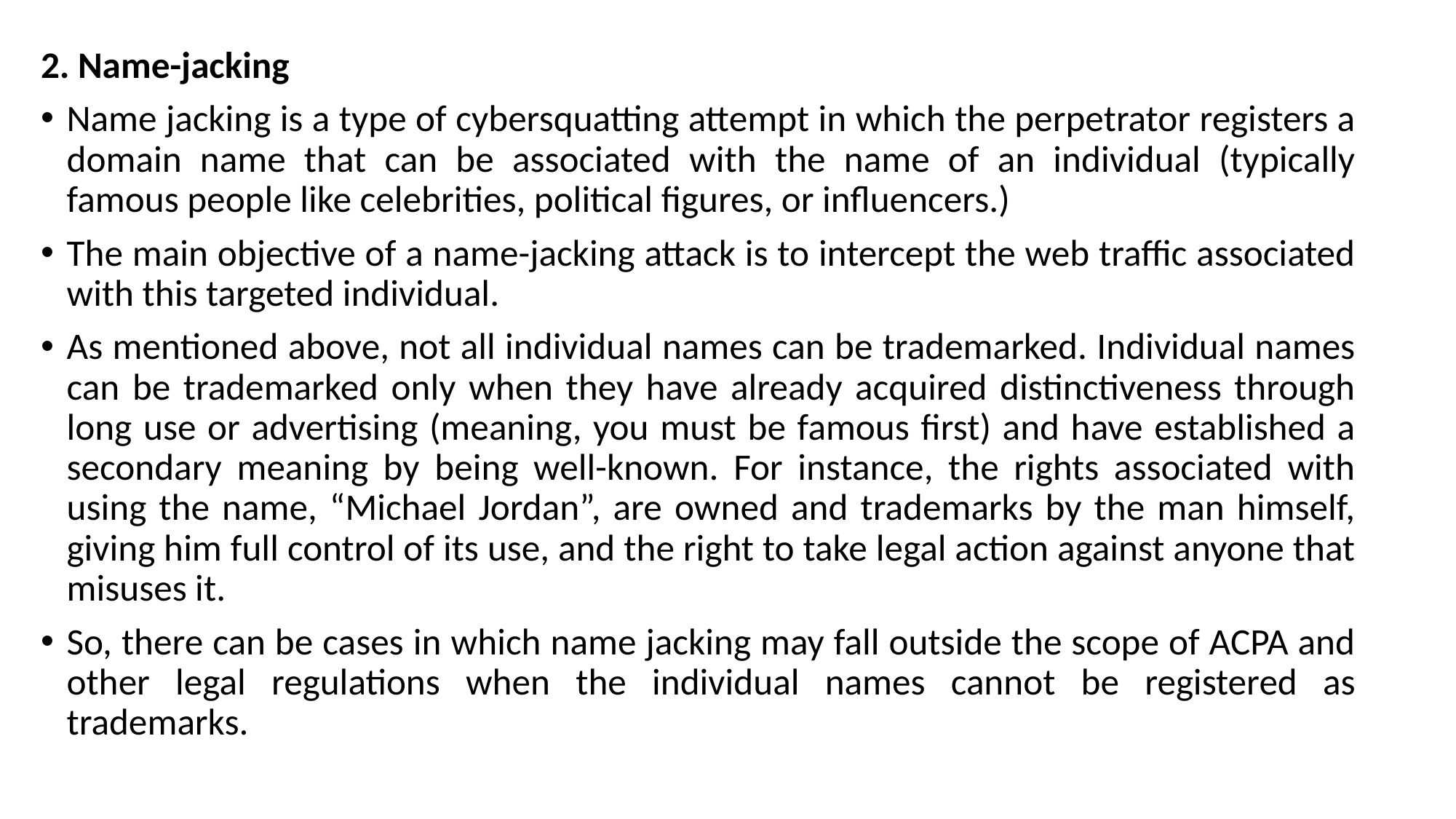

2. Name-jacking
Name jacking is a type of cybersquatting attempt in which the perpetrator registers a domain name that can be associated with the name of an individual (typically famous people like celebrities, political figures, or influencers.)
The main objective of a name-jacking attack is to intercept the web traffic associated with this targeted individual.
As mentioned above, not all individual names can be trademarked. Individual names can be trademarked only when they have already acquired distinctiveness through long use or advertising (meaning, you must be famous first) and have established a secondary meaning by being well-known. For instance, the rights associated with using the name, “Michael Jordan”, are owned and trademarks by the man himself, giving him full control of its use, and the right to take legal action against anyone that misuses it.
So, there can be cases in which name jacking may fall outside the scope of ACPA and other legal regulations when the individual names cannot be registered as trademarks.